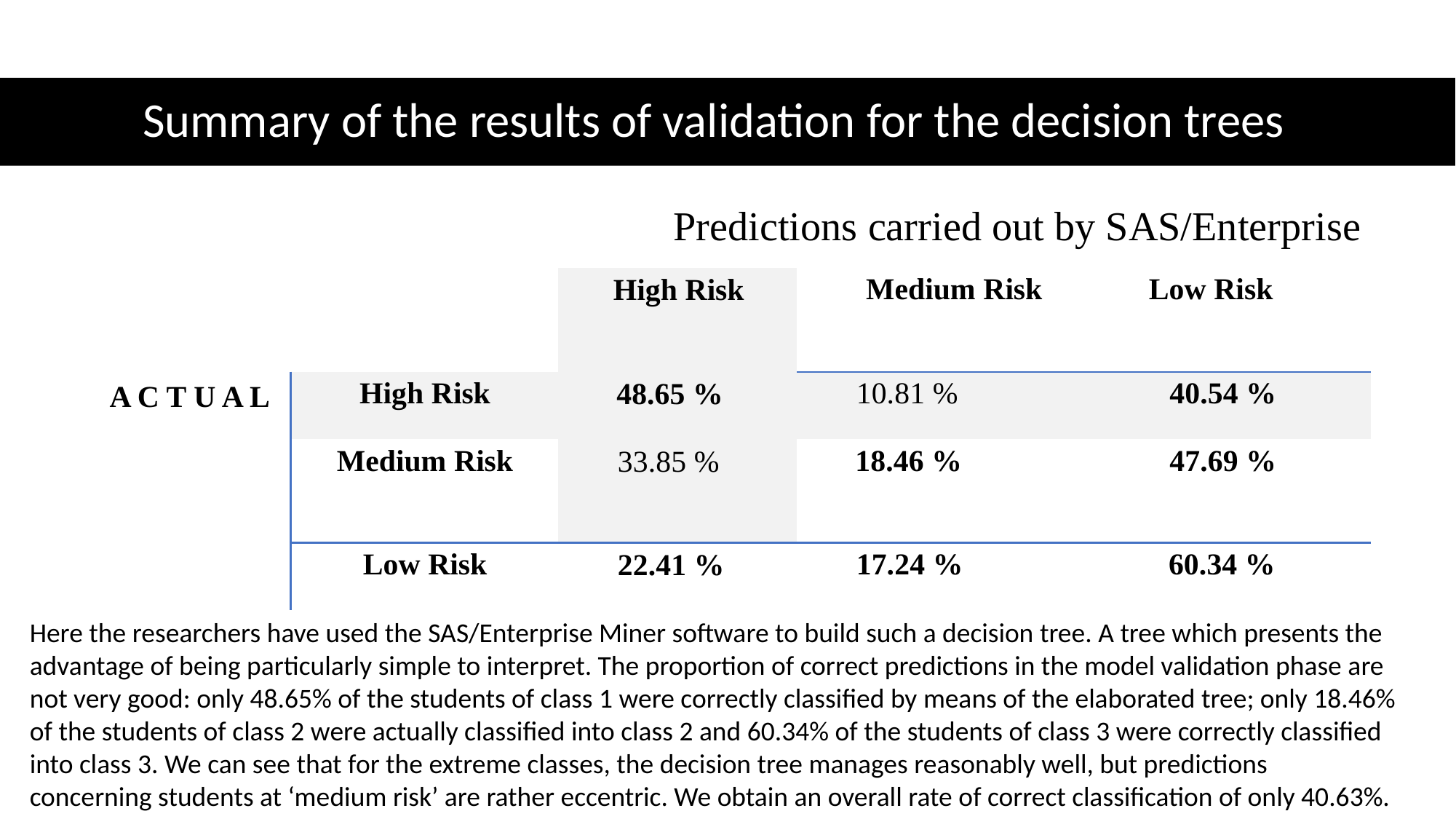

# Summary of the results of validation for the decision trees

|  |  | Predictions carried out by SAS/Enterprise |  |  |
| --- | --- | --- | --- | --- |
|  |  | High Risk | Medium Risk | Low Risk |
| A C T U A L | High Risk | 48.65 % | 10.81 % | 40.54 % |
|  | Medium Risk | 33.85 % | 18.46 % | 47.69 % |
|  | Low Risk | 22.41 % | 17.24 % | 60.34 % |
Here the researchers have used the SAS/Enterprise Miner software to build such a decision tree. A tree which presents the advantage of being particularly simple to interpret. The proportion of correct predictions in the model validation phase are not very good: only 48.65% of the students of class 1 were correctly classified by means of the elaborated tree; only 18.46% of the students of class 2 were actually classified into class 2 and 60.34% of the students of class 3 were correctly classified into class 3. We can see that for the extreme classes, the decision tree manages reasonably well, but predictions concerning students at ‘medium risk’ are rather eccentric. We obtain an overall rate of correct classification of only 40.63%.